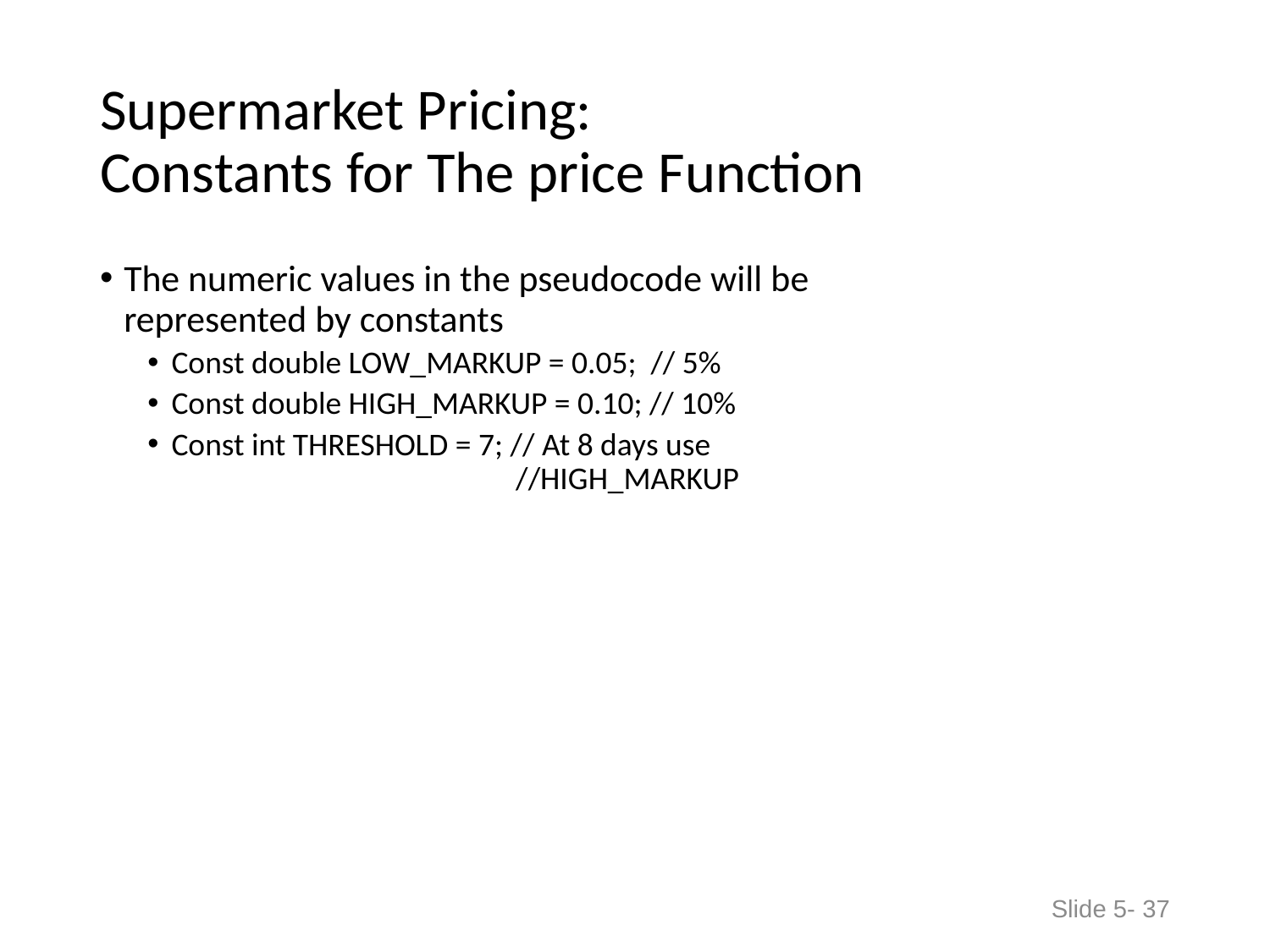

# Supermarket Pricing: Constants for The price Function
The numeric values in the pseudocode will be
represented by constants
Const double LOW_MARKUP = 0.05;  // 5%
Const double HIGH_MARKUP = 0.10; // 10%
Const int THRESHOLD = 7; // At 8 days use
                                                //HIGH_MARKUP
Slide 5- 37